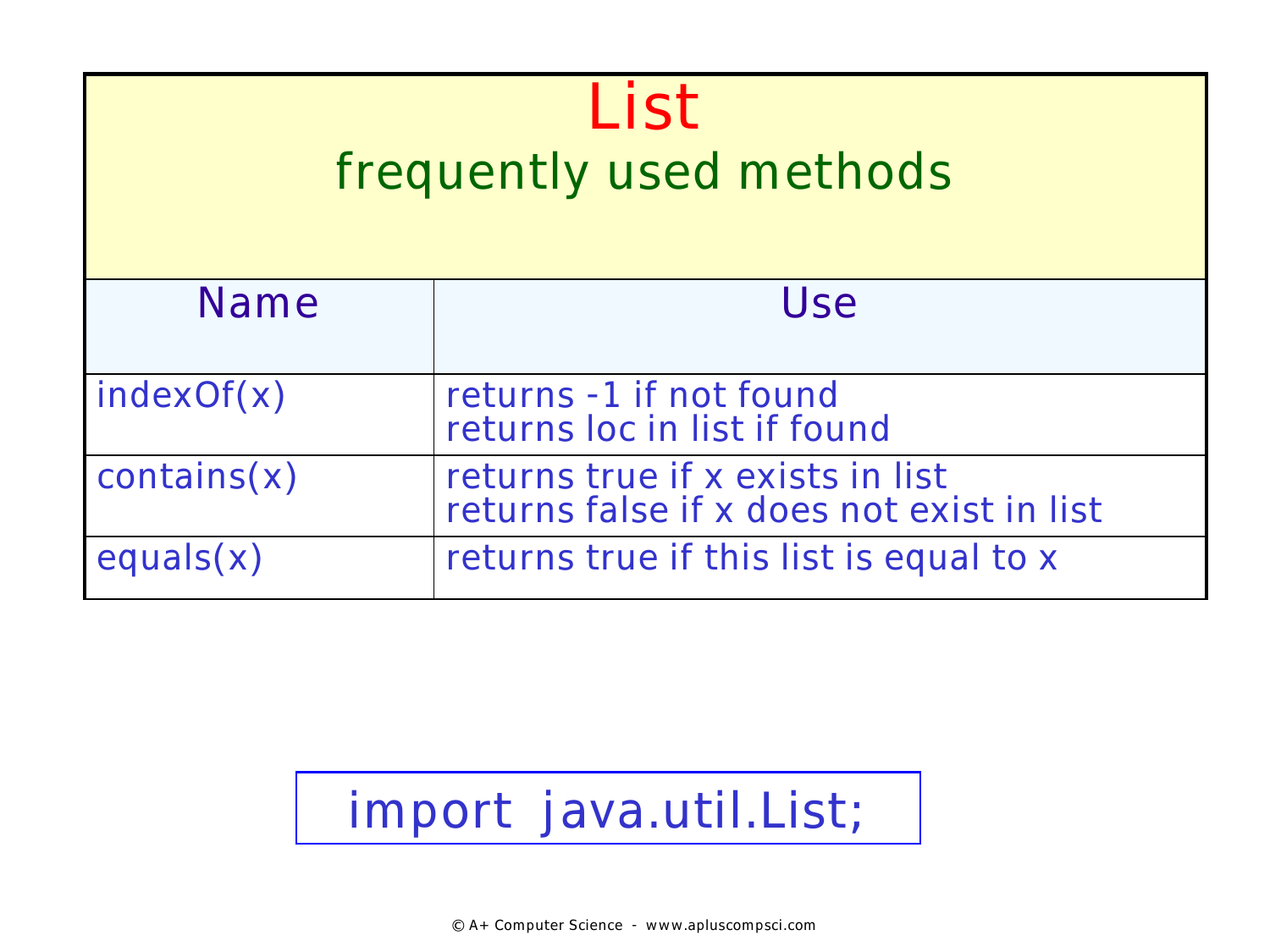

| List frequently used methods |  |
| --- | --- |
| Name | Use |
| indexOf(x) | returns -1 if not found returns loc in list if found |
| contains(x) | returns true if x exists in list returns false if x does not exist in list |
| equals(x) | returns true if this list is equal to x |
import  java.util.List;

© A+ Computer Science  -  www.apluscompsci.com